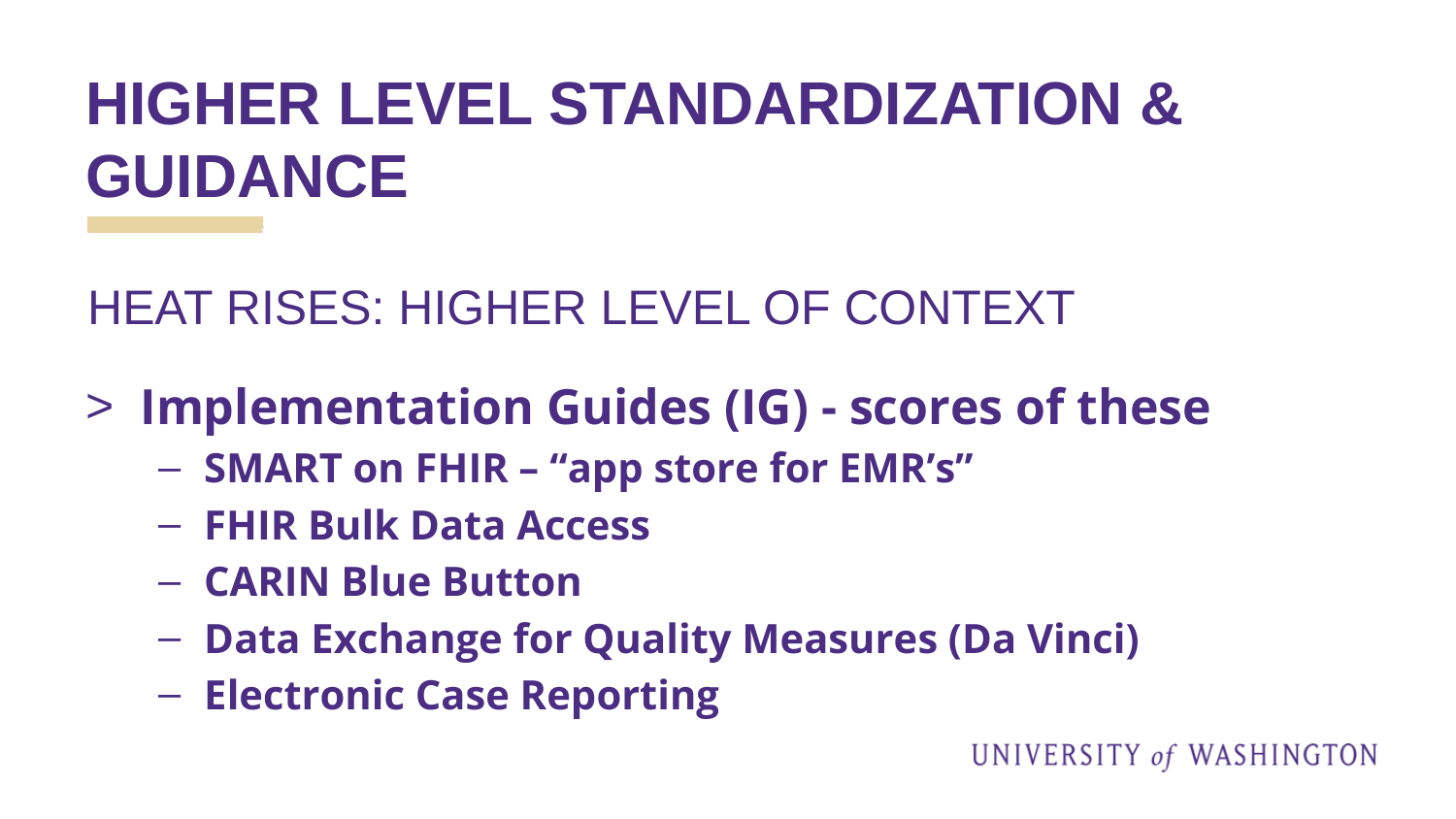

# HIGHER LEVEL STANDARDIZATION & GUIDANCE
HEAT RISES: HIGHER LEVEL OF CONTEXT
Implementation Guides (IG) - scores of these
SMART on FHIR – “app store for EMR’s”
FHIR Bulk Data Access
CARIN Blue Button
Data Exchange for Quality Measures (Da Vinci)
Electronic Case Reporting